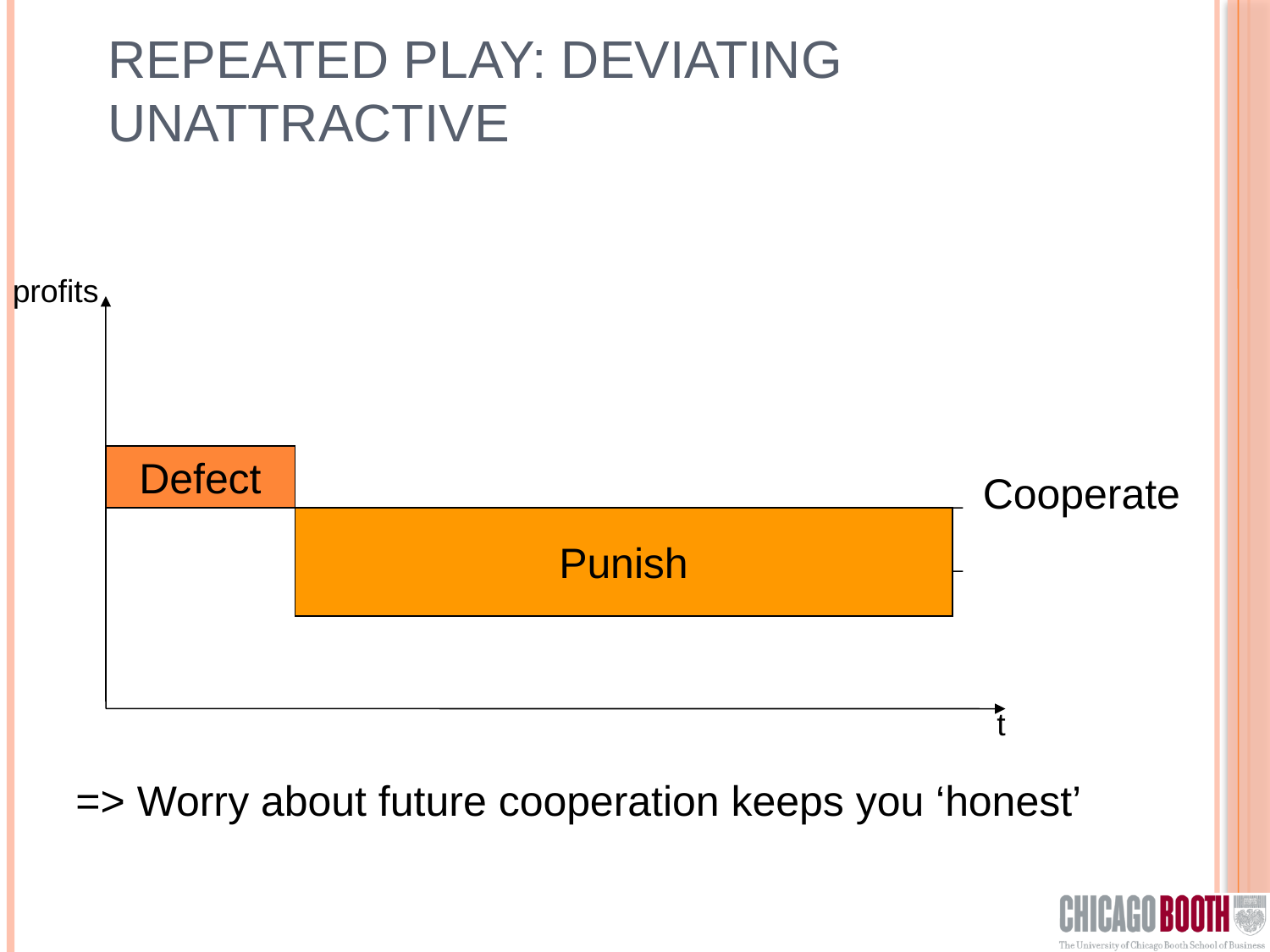

# Repeated Play: Deviating Unattractive
profits

Defect
Cooperate

Punish

t

=> Worry about future cooperation keeps you ‘honest’